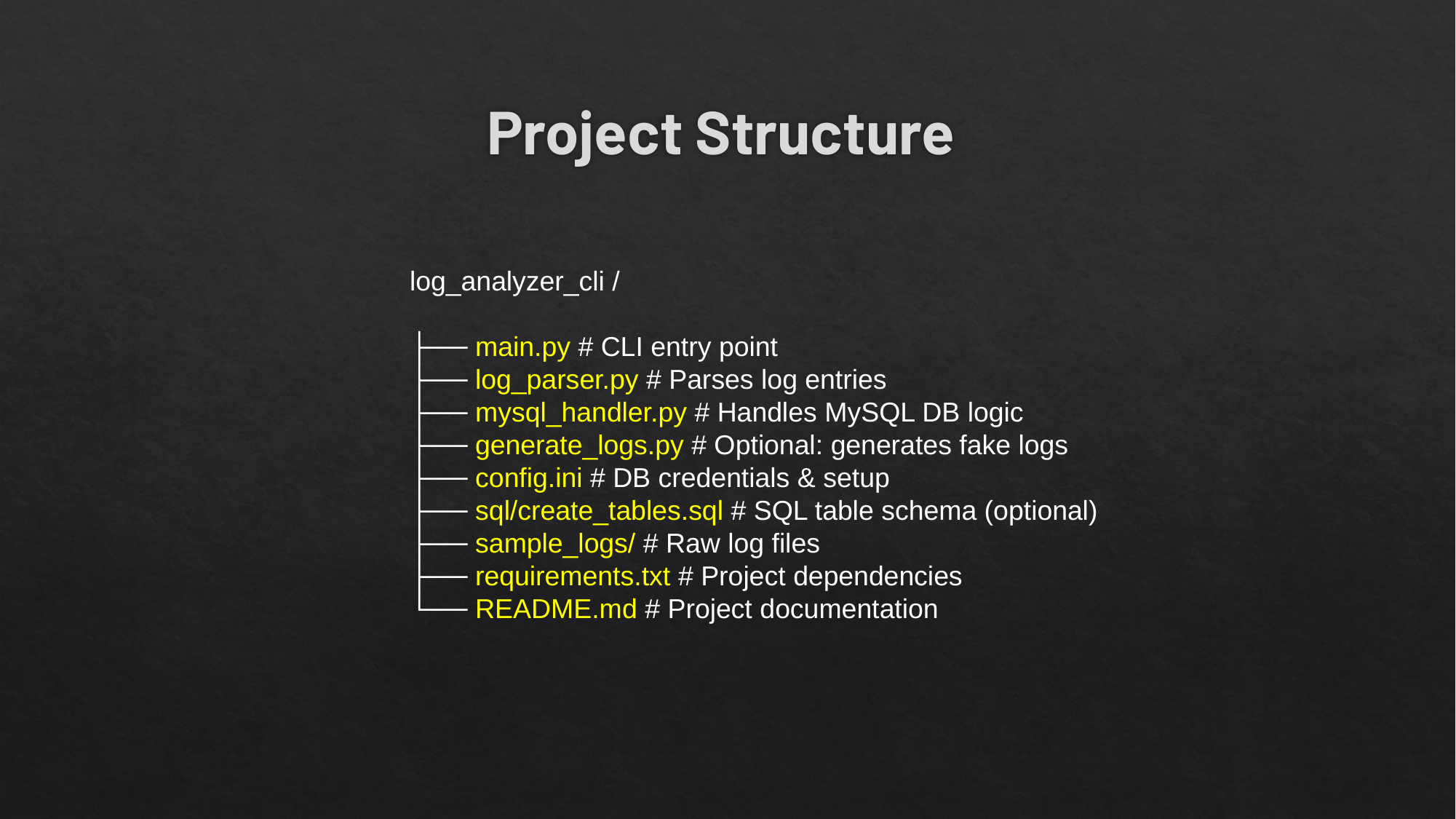

# Project Structure
log_analyzer_cli /

├── main.py # CLI entry point
├── log_parser.py # Parses log entries
├── mysql_handler.py # Handles MySQL DB logic
├── generate_logs.py # Optional: generates fake logs
├── config.ini # DB credentials & setup
├── sql/create_tables.sql # SQL table schema (optional)
├── sample_logs/ # Raw log files
├── requirements.txt # Project dependencies
└── README.md # Project documentation